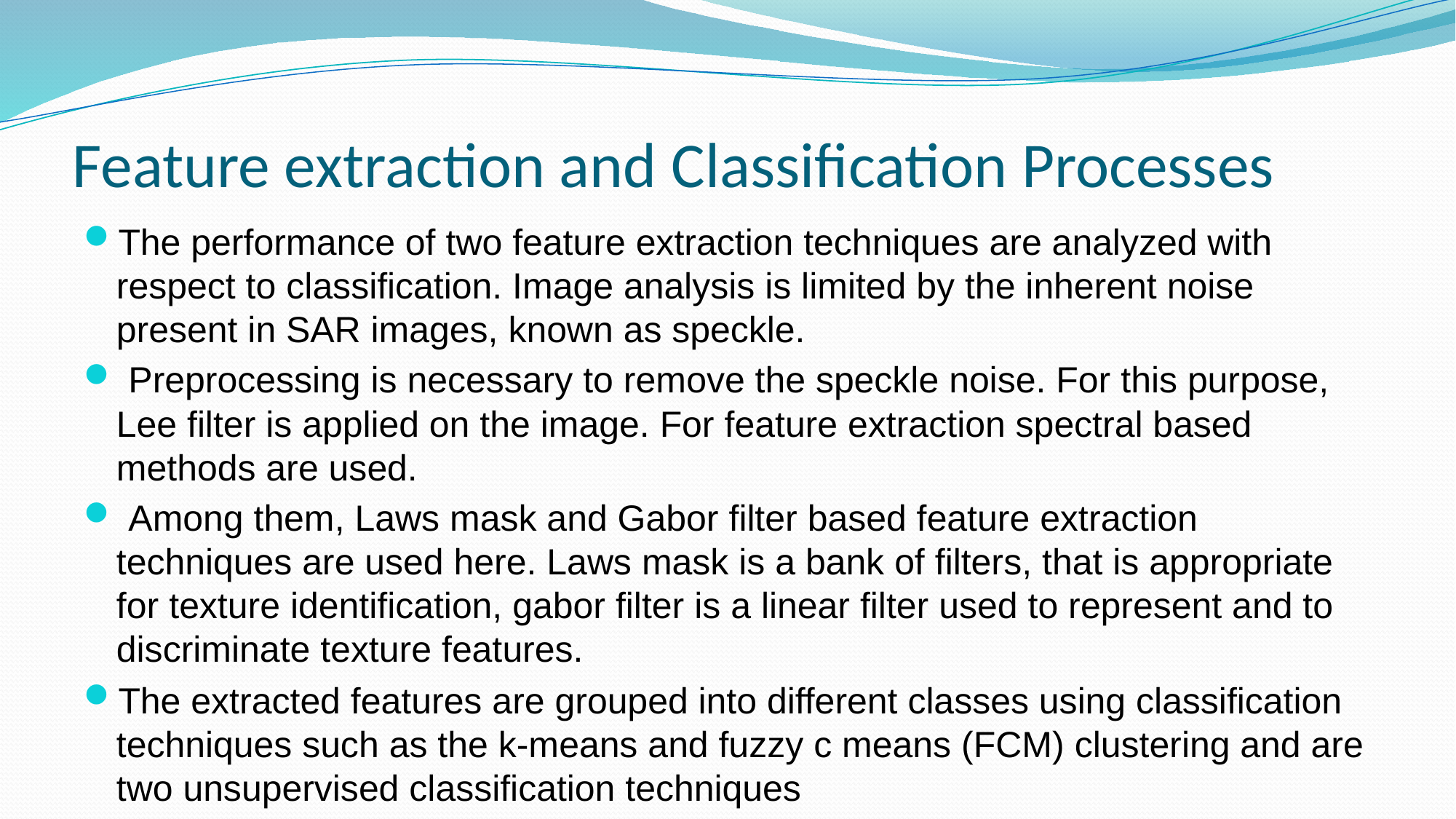

# Feature extraction and Classification Processes
The performance of two feature extraction techniques are analyzed with respect to classification. Image analysis is limited by the inherent noise present in SAR images, known as speckle.
 Preprocessing is necessary to remove the speckle noise. For this purpose, Lee filter is applied on the image. For feature extraction spectral based methods are used.
 Among them, Laws mask and Gabor filter based feature extraction techniques are used here. Laws mask is a bank of filters, that is appropriate for texture identification, gabor filter is a linear filter used to represent and to discriminate texture features.
The extracted features are grouped into different classes using classification techniques such as the k-means and fuzzy c means (FCM) clustering and are two unsupervised classification techniques